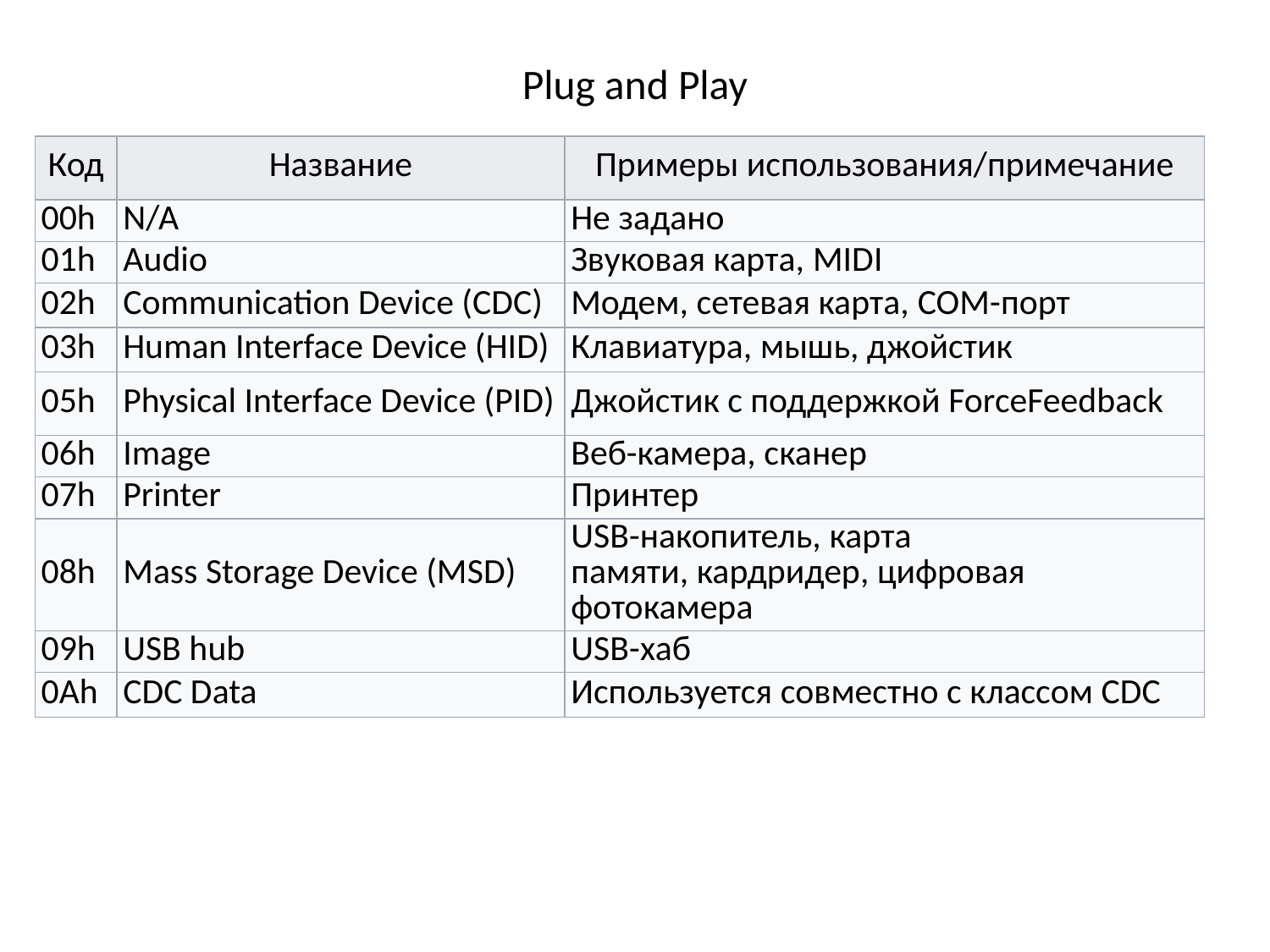

# Plug and Play
| Код | Название | Примеры использования/примечание |
| --- | --- | --- |
| 00h | N/A | Не задано |
| 01h | Audio | Звуковая карта, MIDI |
| 02h | Communication Device (CDC) | Модем, сетевая карта, COM-порт |
| 03h | Human Interface Device (HID) | Клавиатура, мышь, джойстик |
| 05h | Physical Interface Device (PID) | Джойстик с поддержкой ForceFeedback |
| 06h | Image | Веб-камера, сканер |
| 07h | Printer | Принтер |
| 08h | Mass Storage Device (MSD) | USB-накопитель, карта памяти, кардридер, цифровая фотокамера |
| 09h | USB hub | USB-хаб |
| 0Ah | CDC Data | Используется совместно с классом CDC |